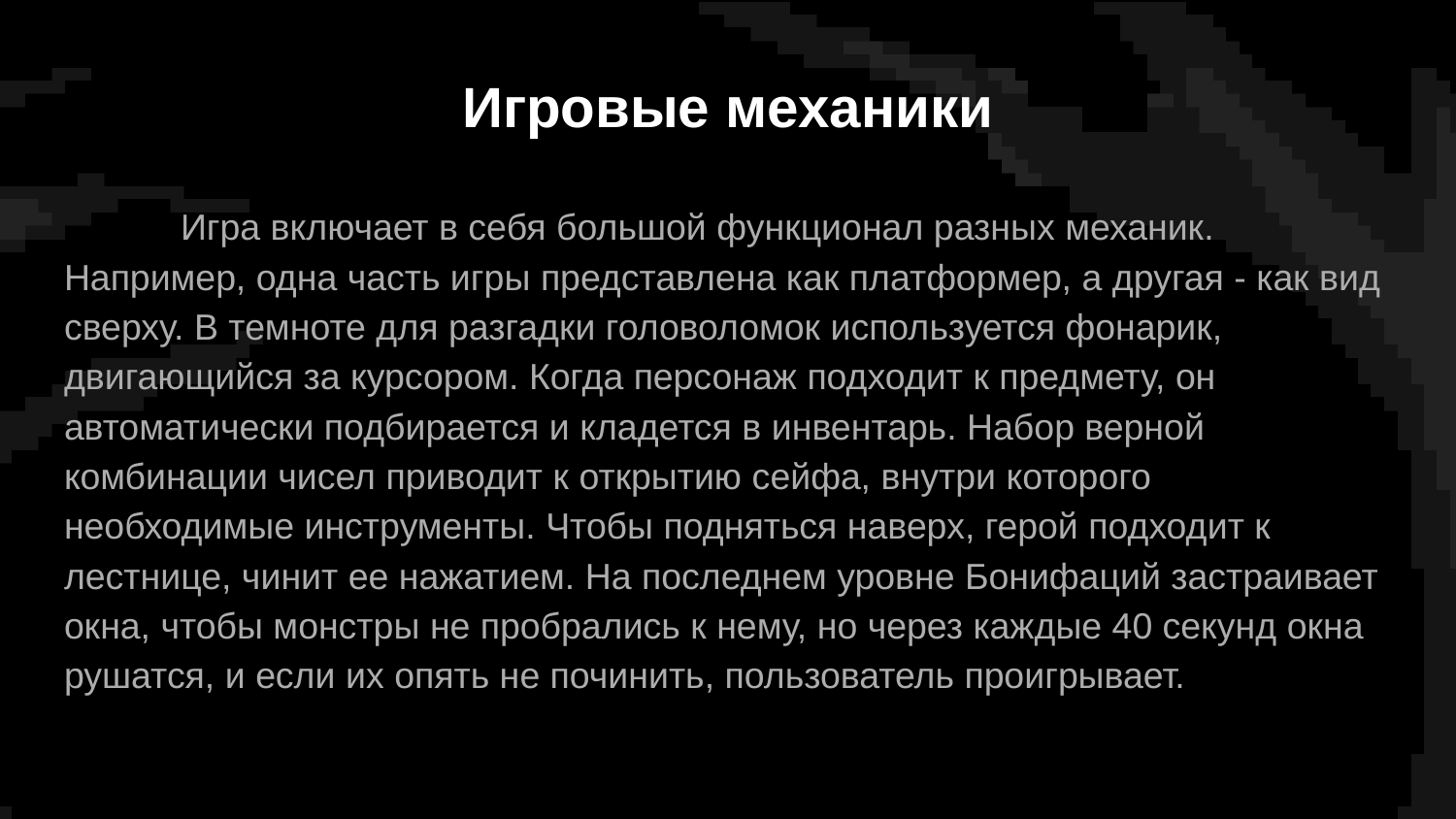

# Игровые механики
	Игра включает в себя большой функционал разных механик. Например, одна часть игры представлена как платформер, а другая - как вид сверху. В темноте для разгадки головоломок используется фонарик, двигающийся за курсором. Когда персонаж подходит к предмету, он автоматически подбирается и кладется в инвентарь. Набор верной комбинации чисел приводит к открытию сейфа, внутри которого необходимые инструменты. Чтобы подняться наверх, герой подходит к лестнице, чинит ее нажатием. На последнем уровне Бонифаций застраивает окна, чтобы монстры не пробрались к нему, но через каждые 40 секунд окна рушатся, и если их опять не починить, пользователь проигрывает.